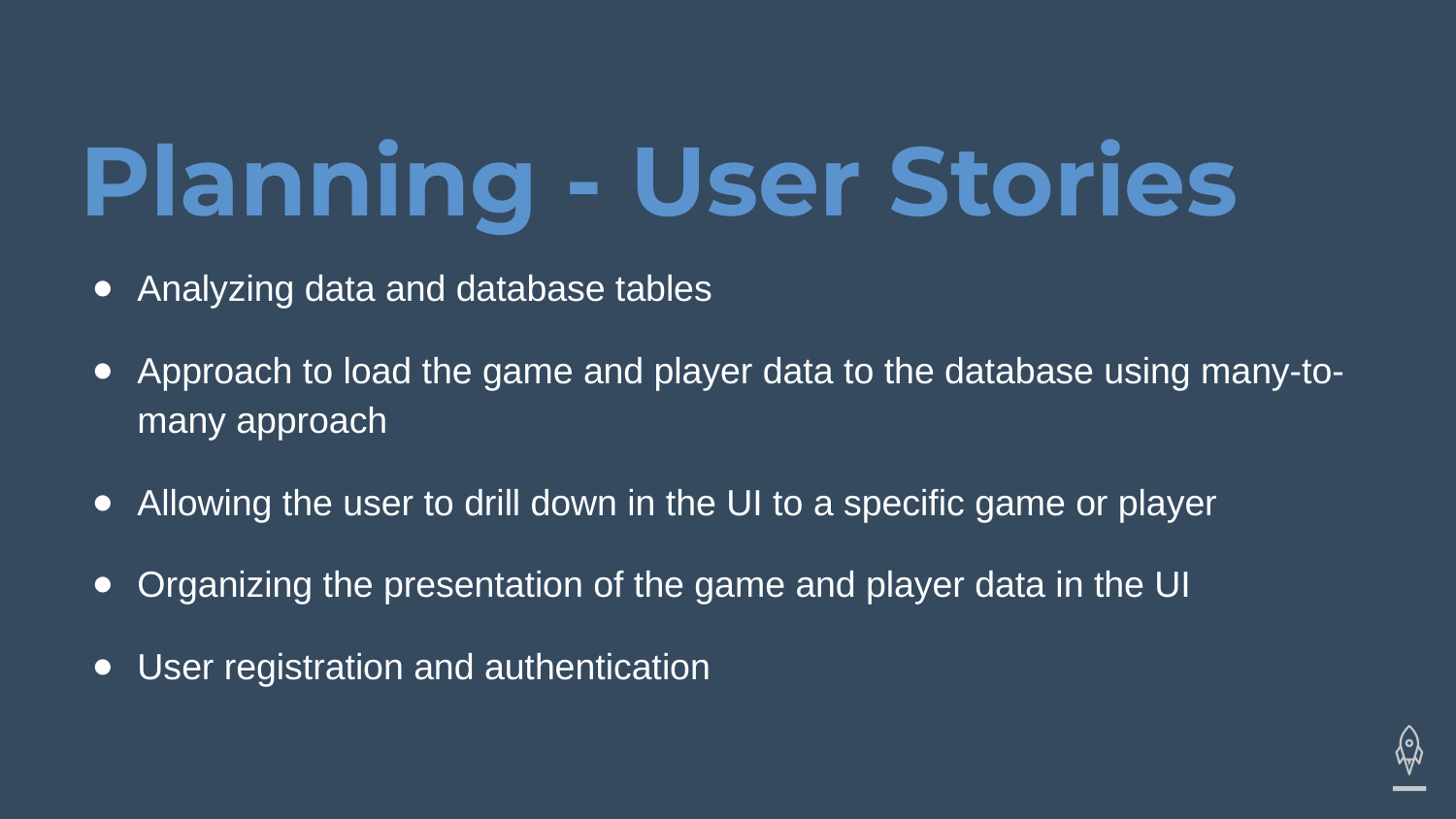

# Planning - User Stories
Analyzing data and database tables
Approach to load the game and player data to the database using many-to-many approach
Allowing the user to drill down in the UI to a specific game or player
Organizing the presentation of the game and player data in the UI
User registration and authentication